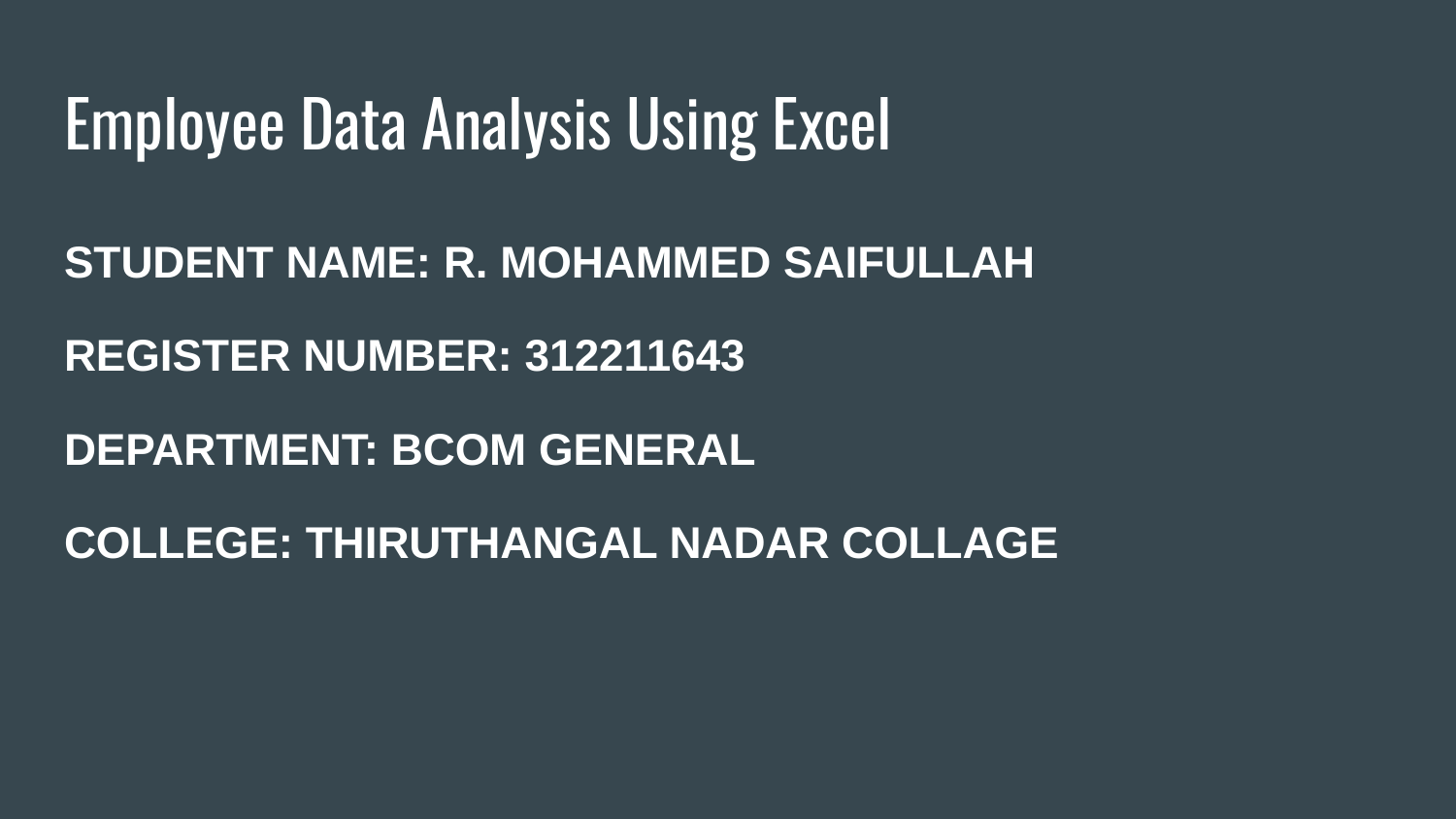

# Employee Data Analysis Using Excel

STUDENT NAME: R. MOHAMMED SAIFULLAH
REGISTER NUMBER: 312211643
DEPARTMENT: BCOM GENERAL
COLLEGE: THIRUTHANGAL NADAR COLLAGE